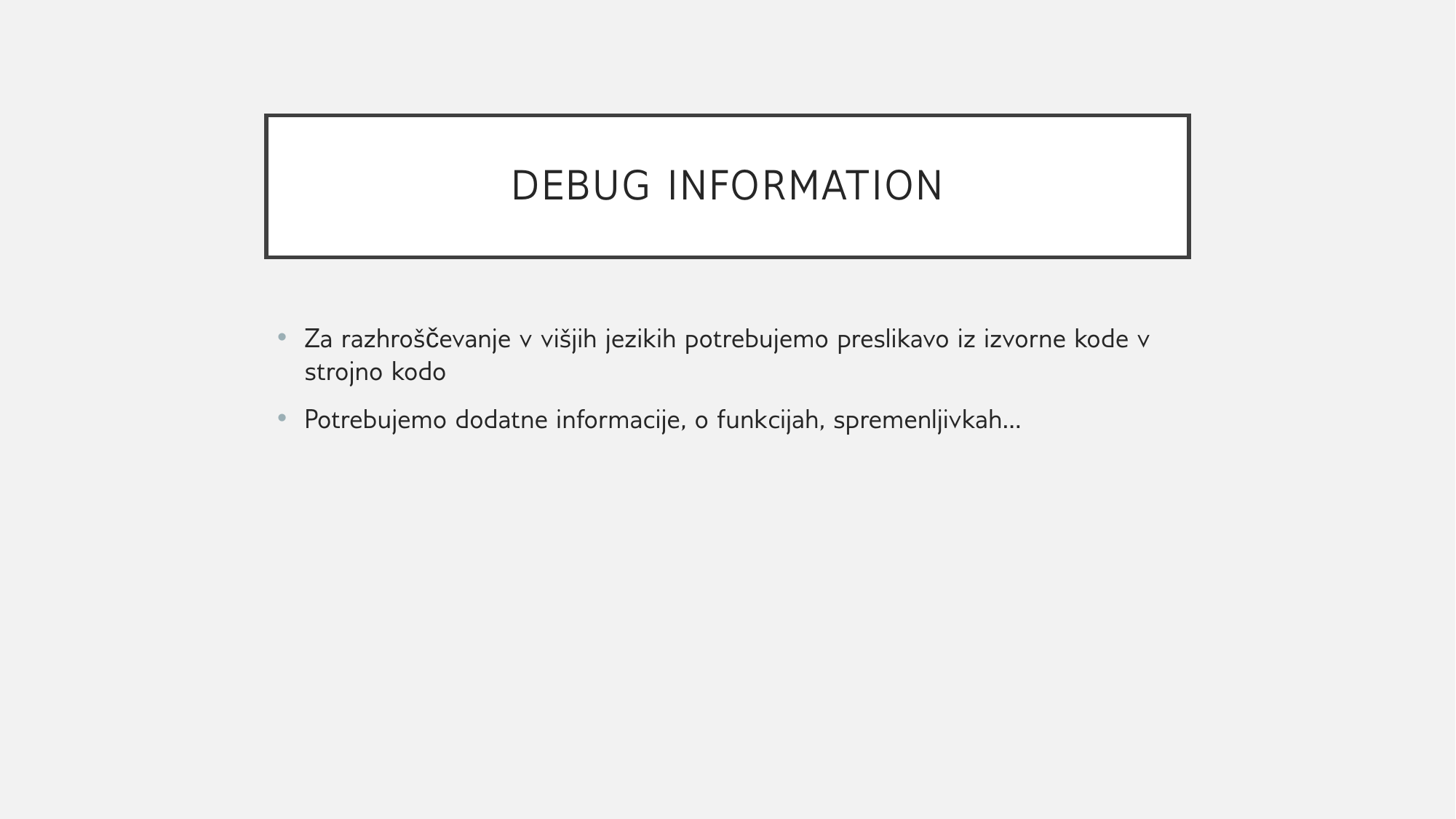

# Debug information
Za razhroščevanje v višjih jezikih potrebujemo preslikavo iz izvorne kode v strojno kodo
Potrebujemo dodatne informacije, o funkcijah, spremenljivkah…